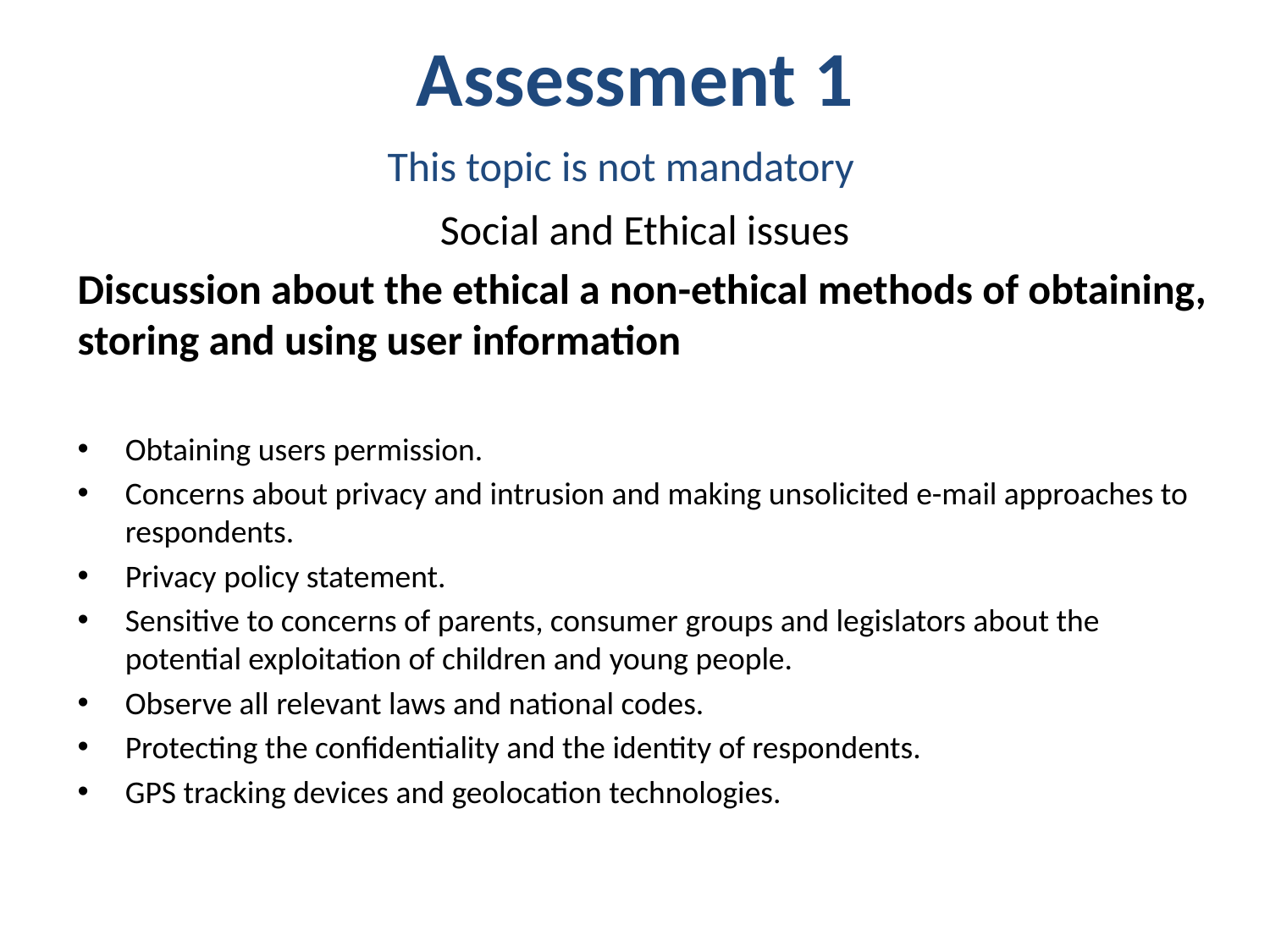

# Assessment 1
This topic is not mandatory
Social and Ethical issues
Discussion about the ethical a non-ethical methods of obtaining, storing and using user information

Obtaining users permission.
Concerns about privacy and intrusion and making unsolicited e-mail approaches to respondents.
Privacy policy statement.
Sensitive to concerns of parents, consumer groups and legislators about the potential exploitation of children and young people.
Observe all relevant laws and national codes.
Protecting the confidentiality and the identity of respondents.
GPS tracking devices and geolocation technologies.